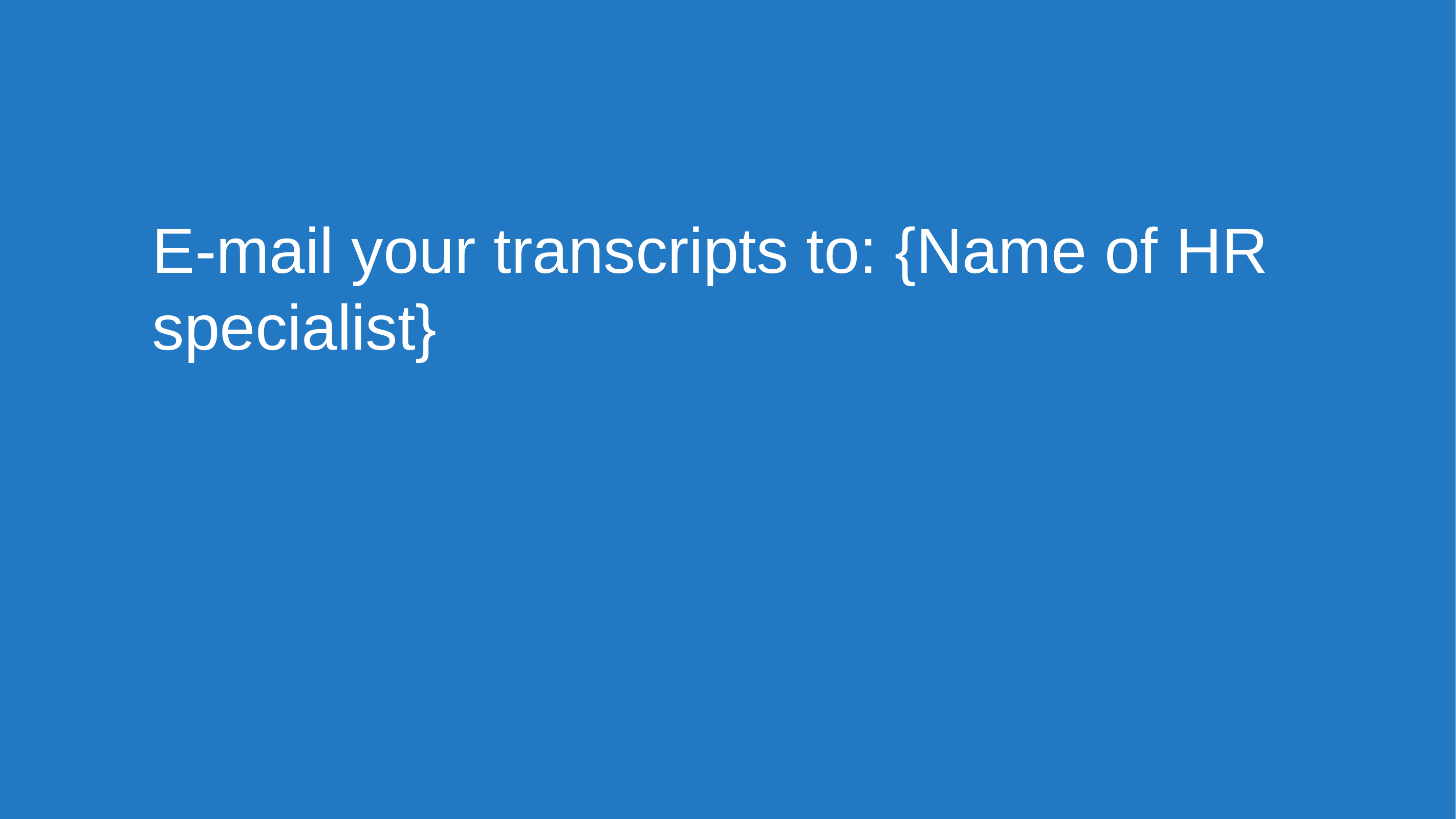

# E-mail your transcripts to: {Name of HR specialist}